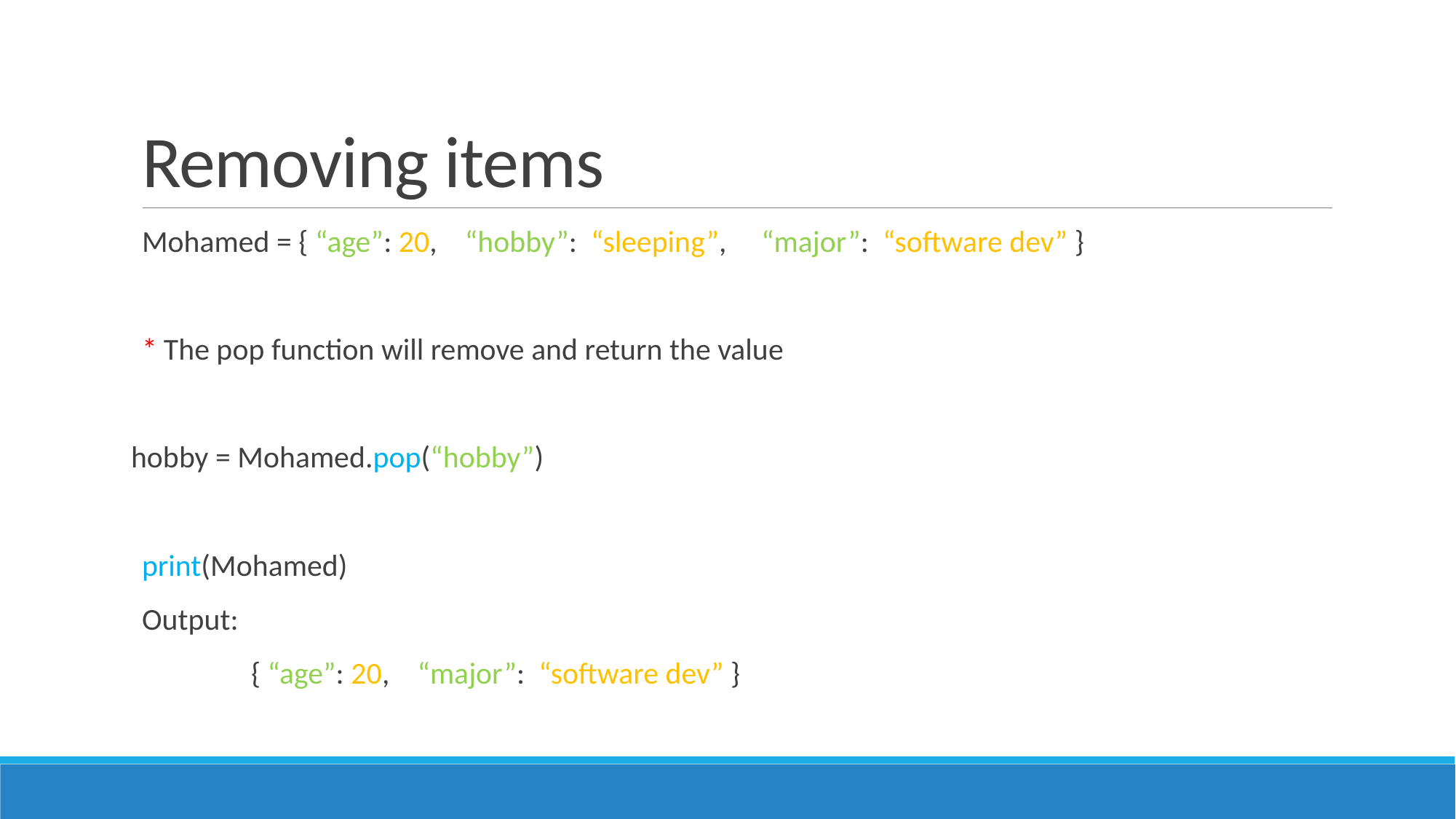

# Removing items
Mohamed = { “age”: 20,    “hobby”:  “sleeping”,     “major”:  “software dev” }

* The pop function will remove and return the value

hobby = Mohamed.pop(“hobby”)

print(Mohamed)
Output:
  	{ “age”: 20,    “major”:  “software dev” }